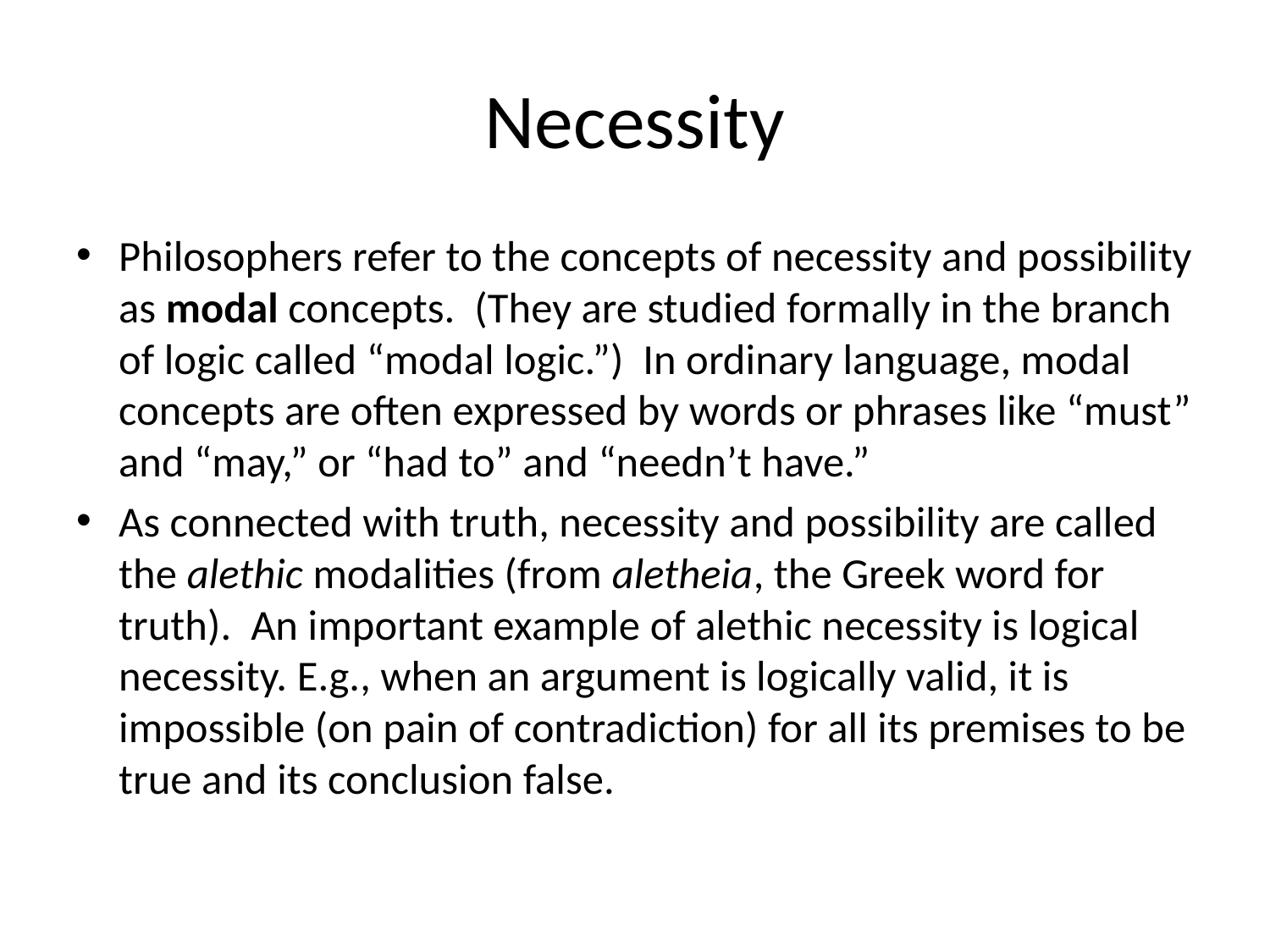

# Necessity
Philosophers refer to the concepts of necessity and possibility as modal concepts.  (They are studied formally in the branch of logic called “modal logic.”)  In ordinary language, modal concepts are often expressed by words or phrases like “must” and “may,” or “had to” and “needn’t have.”
As connected with truth, necessity and possibility are called the alethic modalities (from aletheia, the Greek word for truth).  An important example of alethic necessity is logical necessity. E.g., when an argument is logically valid, it is impossible (on pain of contradiction) for all its premises to be true and its conclusion false.